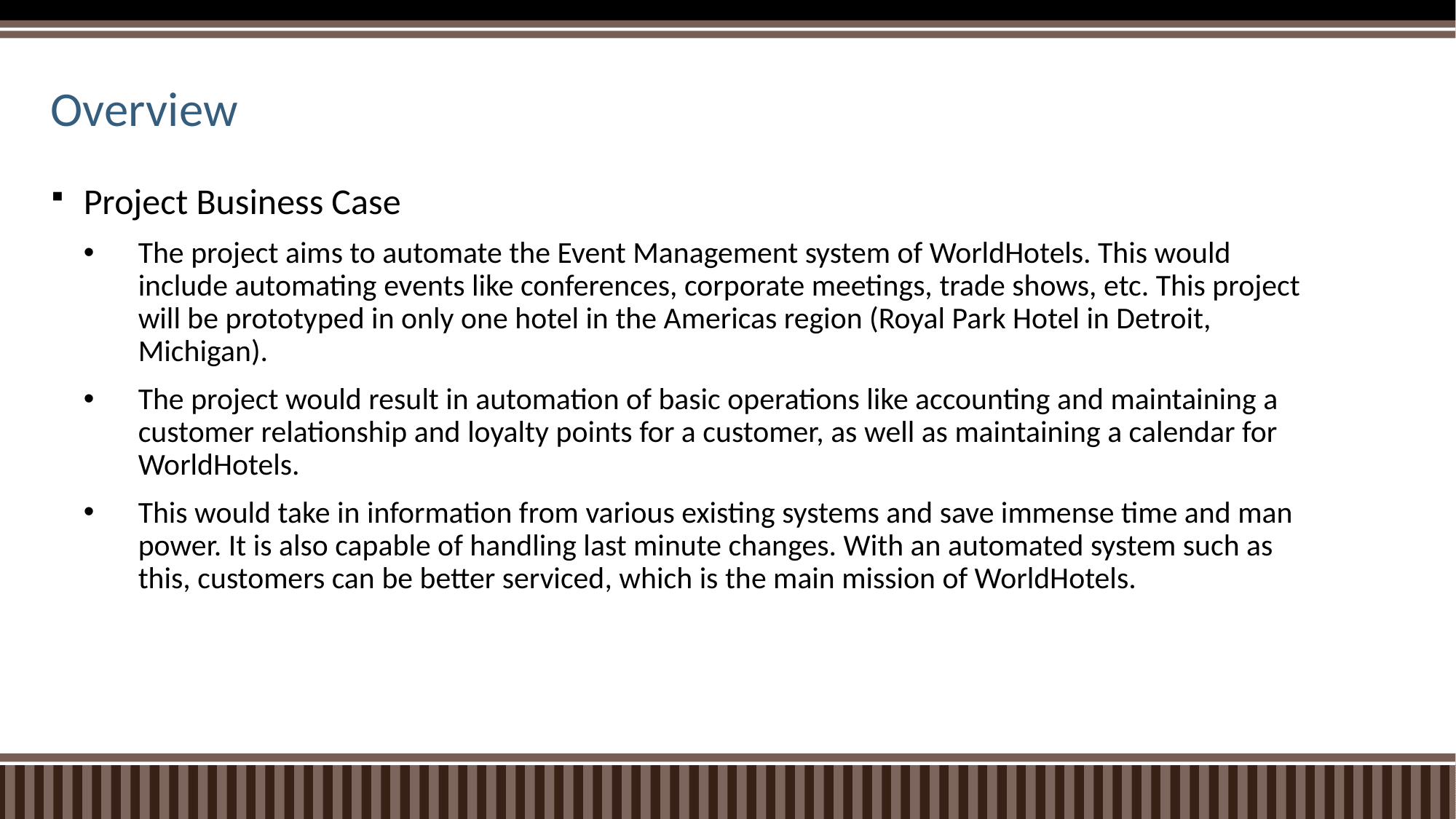

# Overview
Project Business Case
The project aims to automate the Event Management system of WorldHotels. This would include automating events like conferences, corporate meetings, trade shows, etc. This project will be prototyped in only one hotel in the Americas region (Royal Park Hotel in Detroit, Michigan).
The project would result in automation of basic operations like accounting and maintaining a customer relationship and loyalty points for a customer, as well as maintaining a calendar for WorldHotels.
This would take in information from various existing systems and save immense time and man power. It is also capable of handling last minute changes. With an automated system such as this, customers can be better serviced, which is the main mission of WorldHotels.